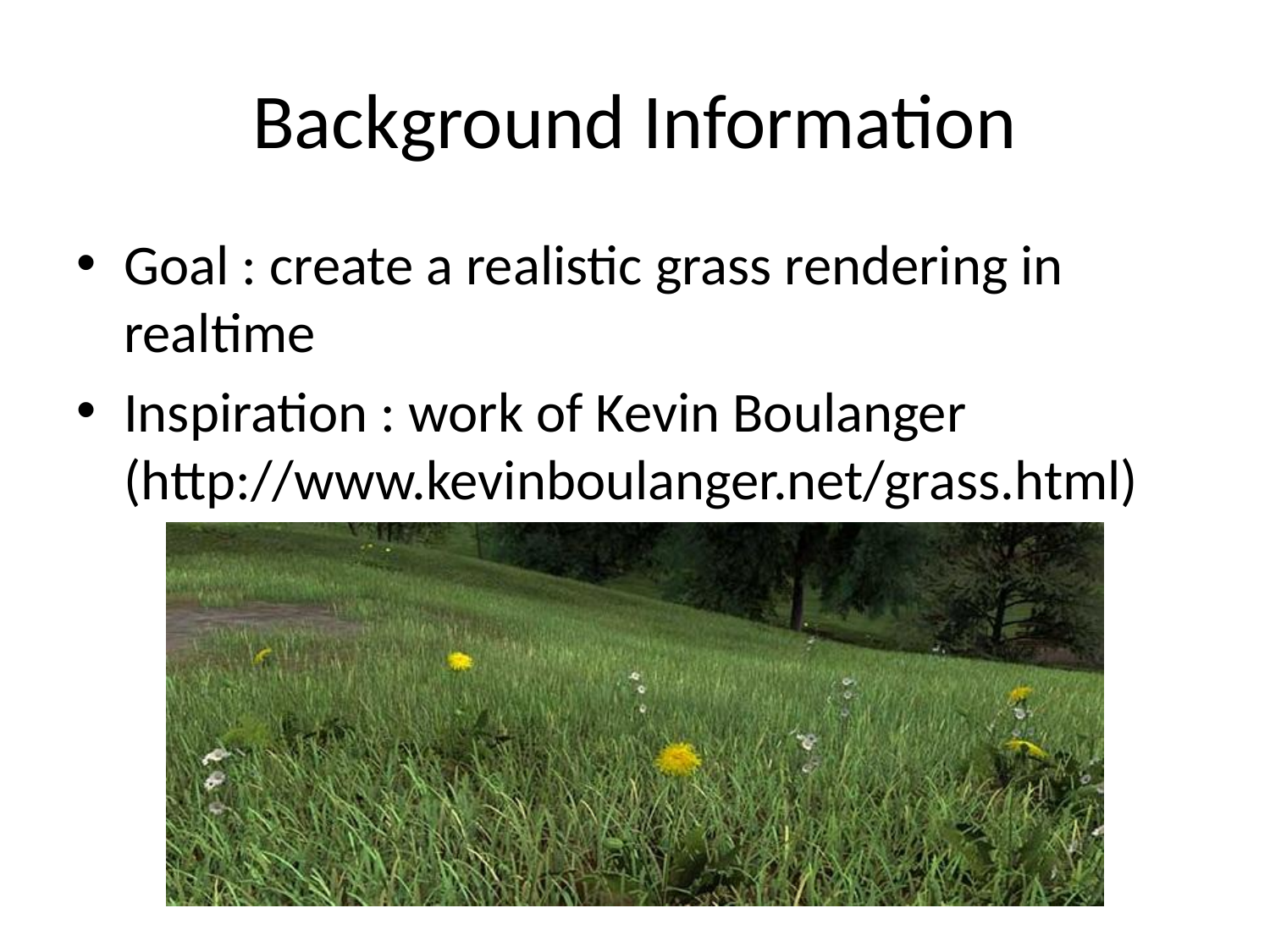

# Background Information
Goal : create a realistic grass rendering in realtime
Inspiration : work of Kevin Boulanger (http://www.kevinboulanger.net/grass.html)